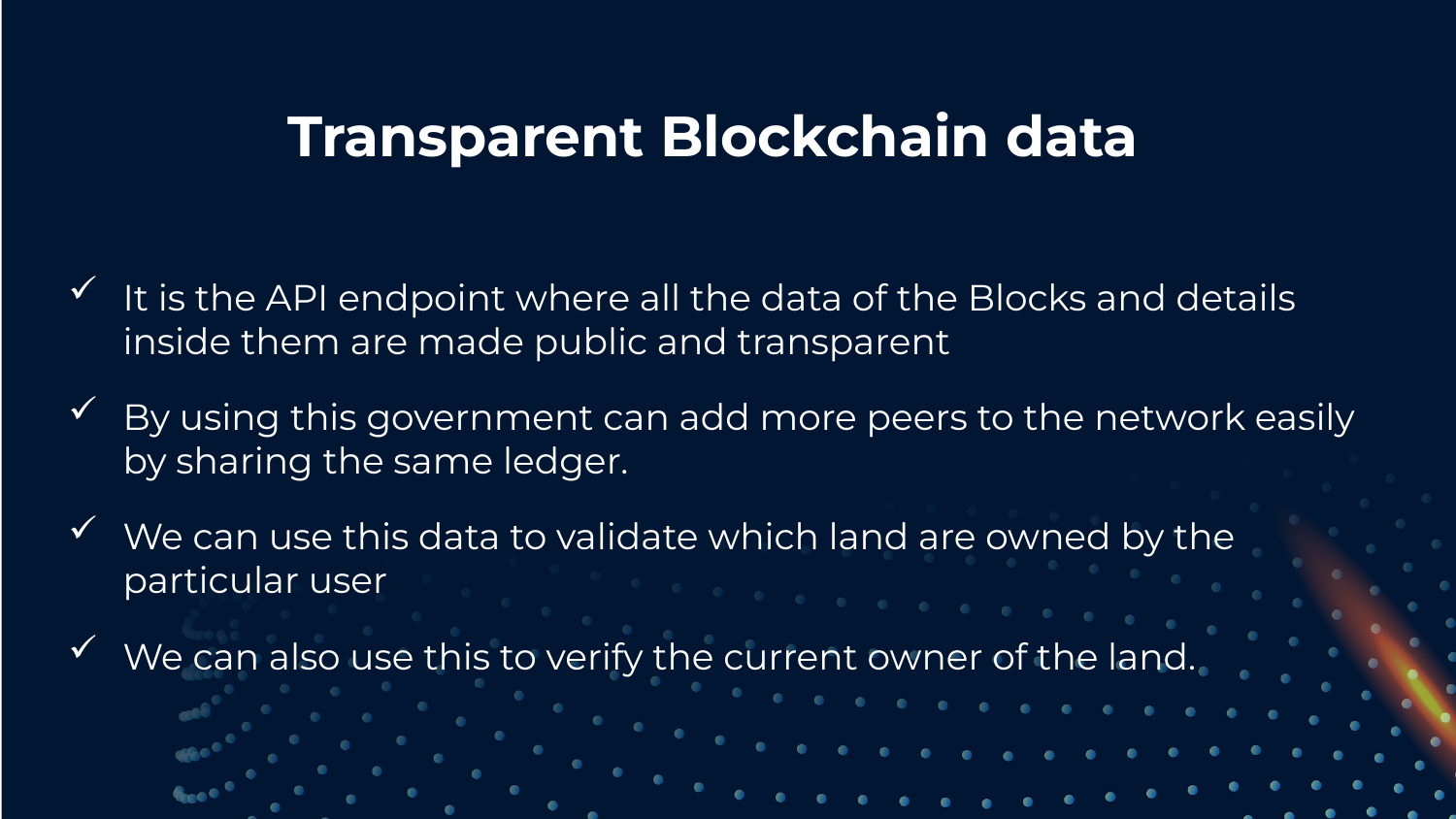

Transparent Blockchain data
It is the API endpoint where all the data of the Blocks and details inside them are made public and transparent
By using this government can add more peers to the network easily by sharing the same ledger.
We can use this data to validate which land are owned by the particular user
We can also use this to verify the current owner of the land.